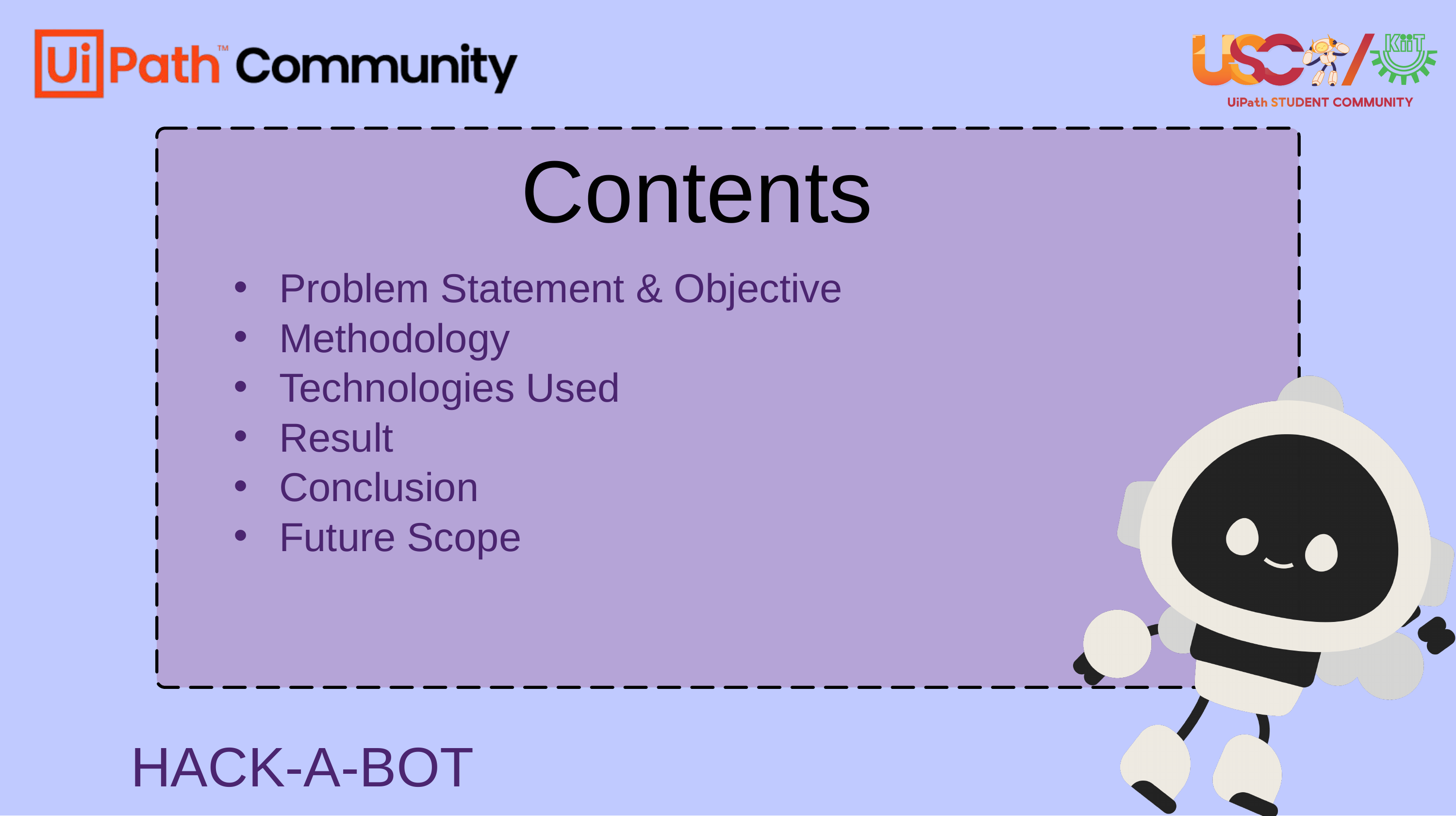

Contents
Problem Statement & Objective
Methodology
Technologies Used
Result
Conclusion
Future Scope

HACK-A-BOT